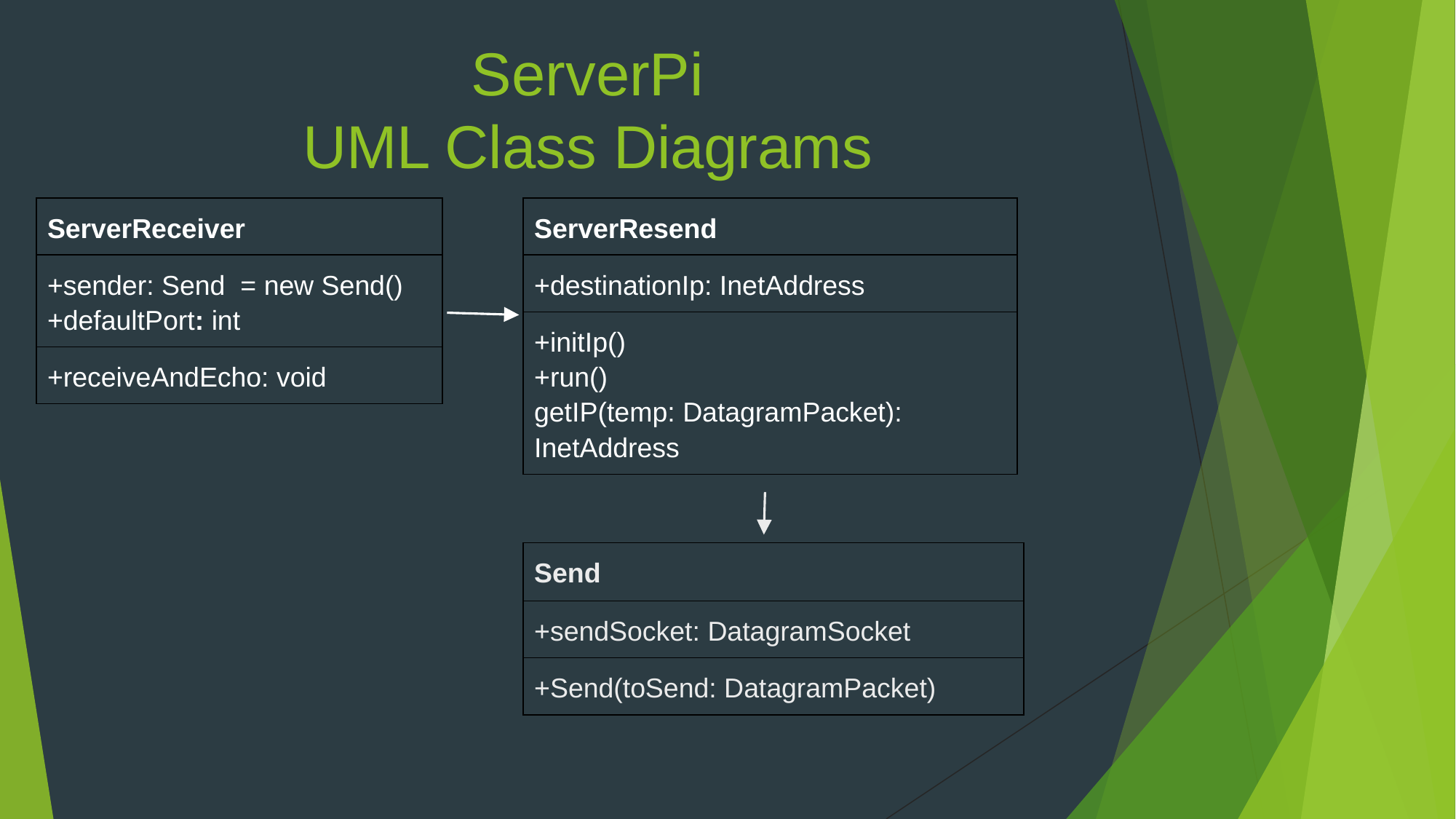

ServerPi
UML Class Diagrams
| ServerReceiver |
| --- |
| +sender: Send = new Send() +defaultPort: int |
| +receiveAndEcho: void |
| ServerResend |
| --- |
| +destinationIp: InetAddress |
| +initIp() +run() getIP(temp: DatagramPacket): InetAddress |
| Send |
| --- |
| +sendSocket: DatagramSocket |
| +Send(toSend: DatagramPacket) |